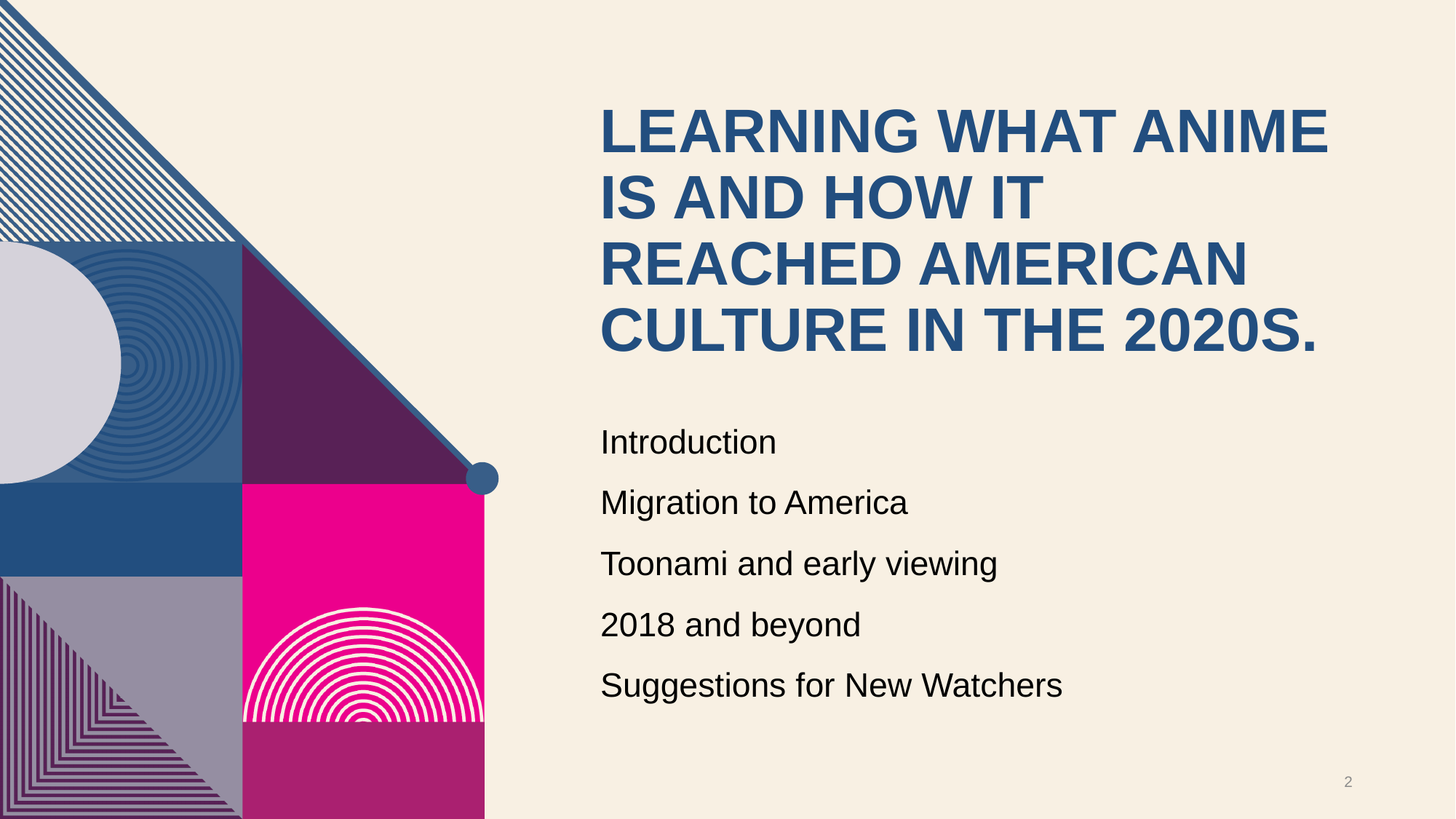

# Learning what anime is and how it reached American Culture in the 2020s.
Introduction
Migration to America
Toonami and early viewing
2018 and beyond
Suggestions for New Watchers
2